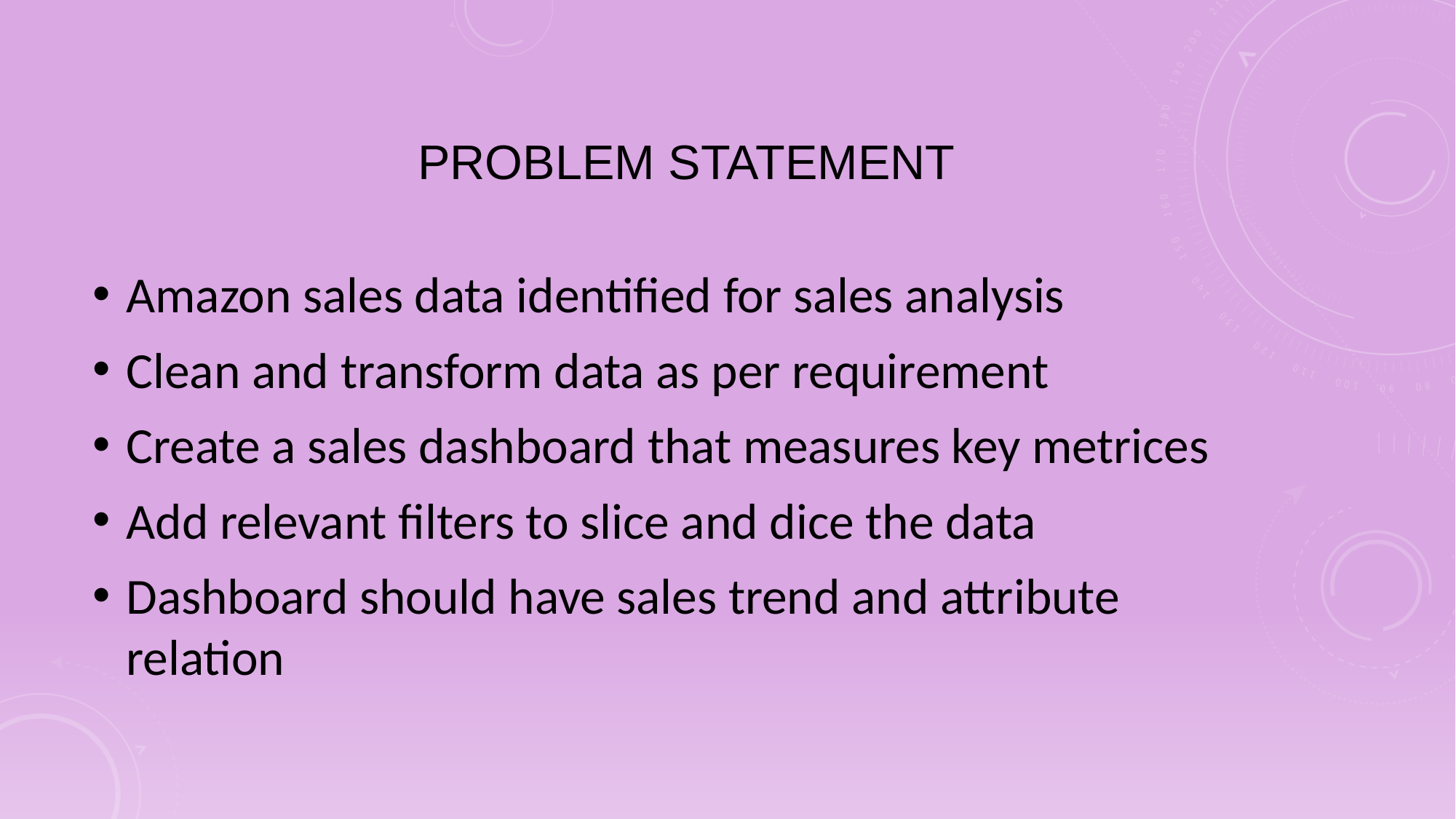

# PROBLEM STATEMENT
Amazon sales data identified for sales analysis
Clean and transform data as per requirement
Create a sales dashboard that measures key metrices
Add relevant filters to slice and dice the data
Dashboard should have sales trend and attribute relation